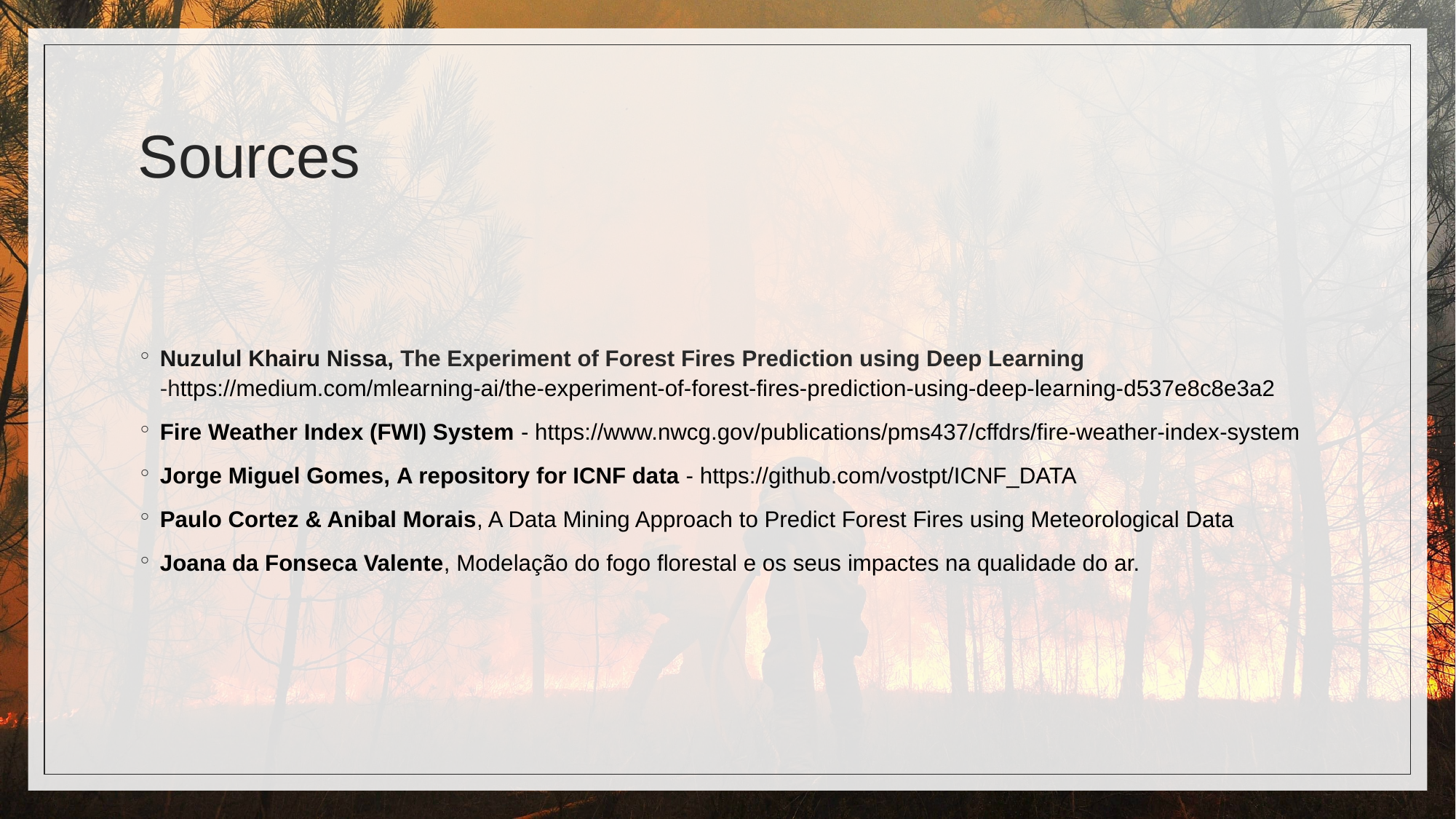

# Sources

Nuzulul Khairu Nissa, The Experiment of Forest Fires Prediction using Deep Learning -https://medium.com/mlearning-ai/the-experiment-of-forest-fires-prediction-using-deep-learning-d537e8c8e3a2
Fire Weather Index (FWI) System - https://www.nwcg.gov/publications/pms437/cffdrs/fire-weather-index-system
Jorge Miguel Gomes, A repository for ICNF data - https://github.com/vostpt/ICNF_DATA
Paulo Cortez & Anibal Morais, A Data Mining Approach to Predict Forest Fires using Meteorological Data
Joana da Fonseca Valente, Modelação do fogo florestal e os seus impactes na qualidade do ar.